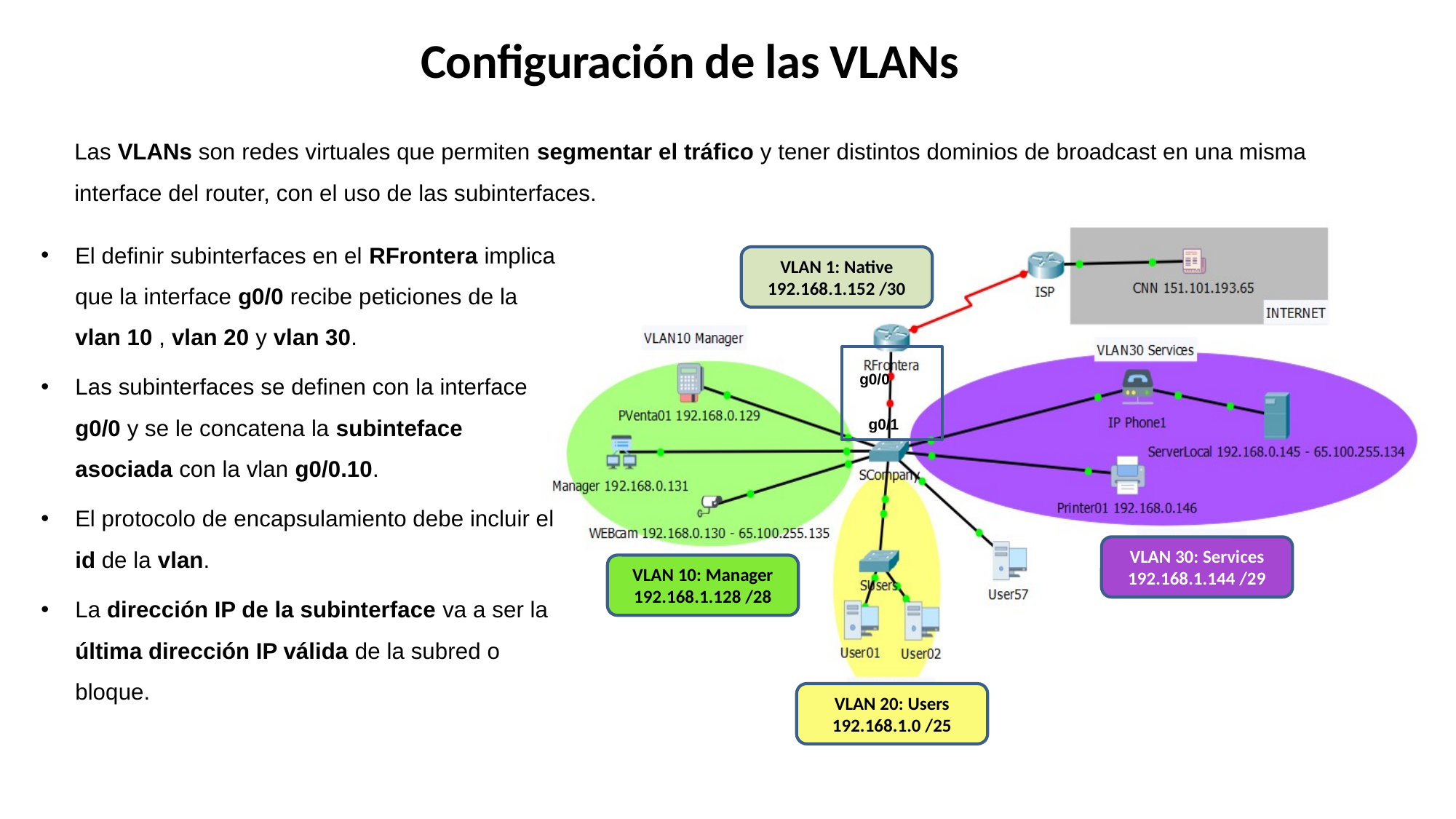

Configuración de las VLANs
Las VLANs son redes virtuales que permiten segmentar el tráfico y tener distintos dominios de broadcast en una misma interface del router, con el uso de las subinterfaces.

El definir subinterfaces en el RFrontera implica que la interface g0/0 recibe peticiones de la vlan 10 , vlan 20 y vlan 30.
Las subinterfaces se definen con la interface g0/0 y se le concatena la subinteface asociada con la vlan g0/0.10.
El protocolo de encapsulamiento debe incluir el id de la vlan.
La dirección IP de la subinterface va a ser la última dirección IP válida de la subred o bloque.
VLAN 1: Native
192.168.1.152 /30

g0/0
g0/1
VLAN 30: Services
192.168.1.144 /29
VLAN 10: Manager
192.168.1.128 /28
VLAN 20: Users
192.168.1.0 /25